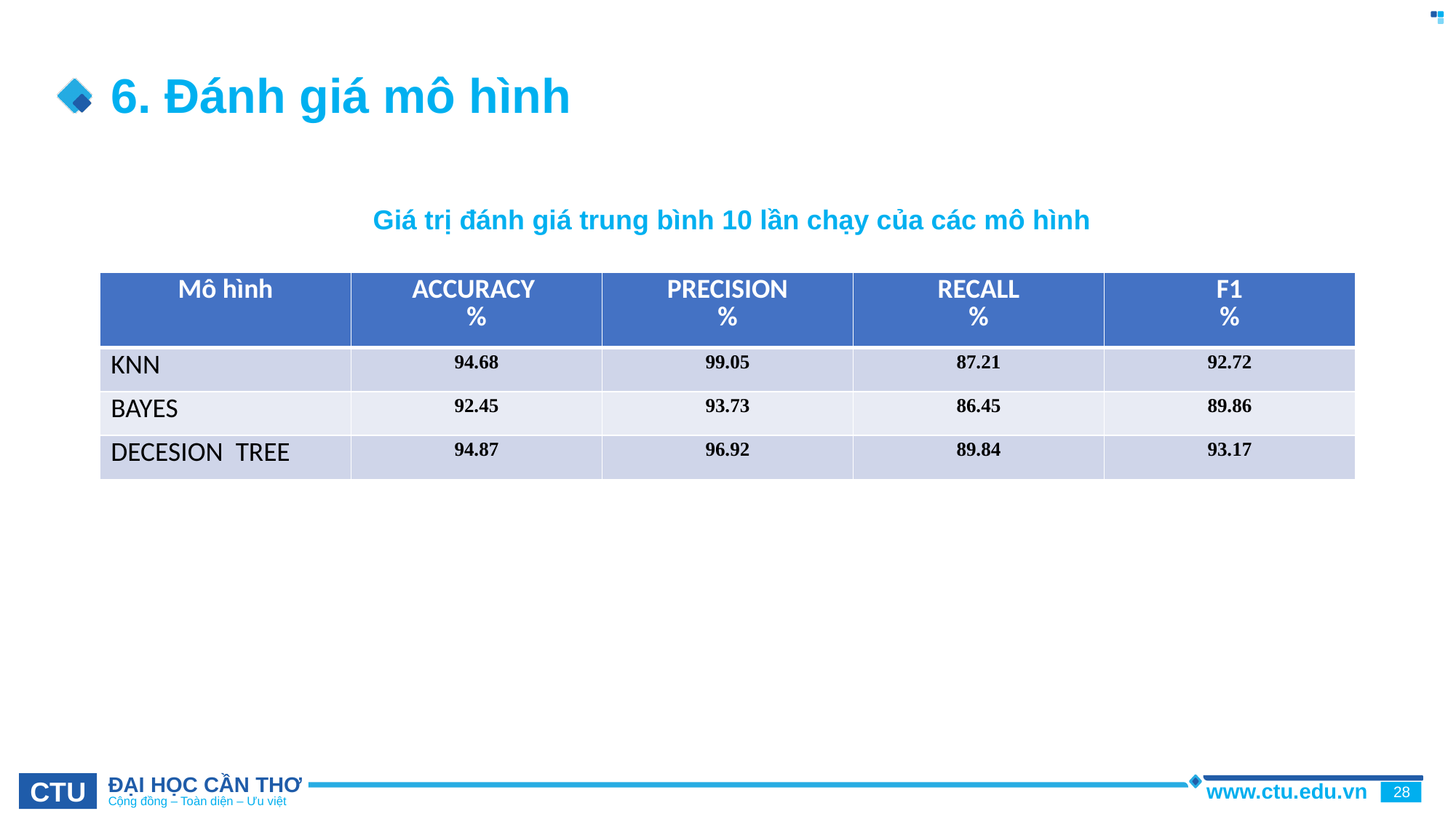

# 6. Đánh giá mô hình
Giá trị đánh giá trung bình 10 lần chạy của các mô hình
| Mô hình | ACCURACY % | PRECISION % | RECALL % | F1 % |
| --- | --- | --- | --- | --- |
| KNN | 94.68 | 99.05 | 87.21 | 92.72 |
| BAYES | 92.45 | 93.73 | 86.45 | 89.86 |
| DECESION TREE | 94.87 | 96.92 | 89.84 | 93.17 |